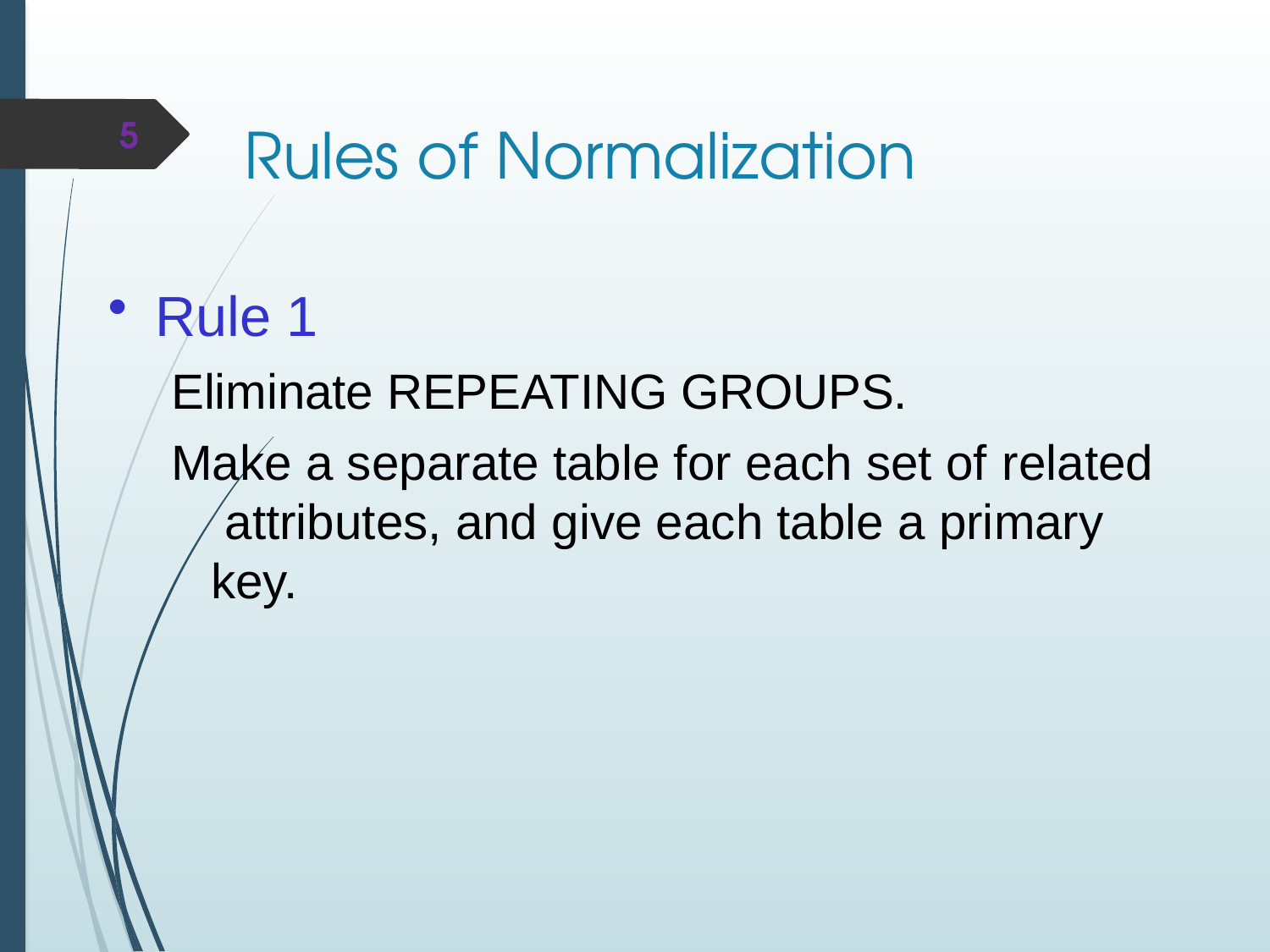

5
# Rules of Normalization
Rule 1
Eliminate REPEATING GROUPS.
Make a separate table for each set of related  attributes, and give each table a primary  key.